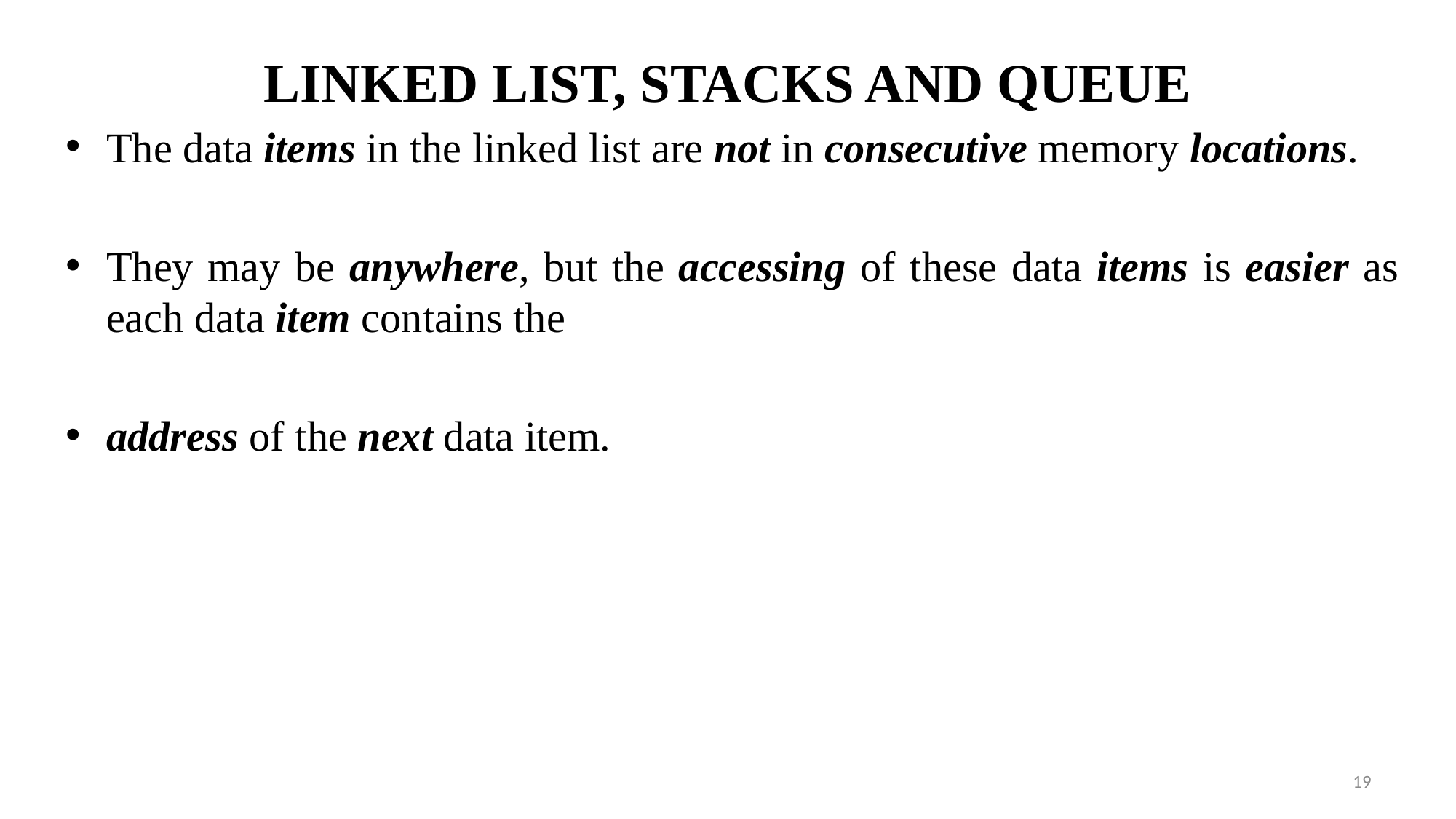

# LINKED LIST, STACKS AND QUEUE
The data items in the linked list are not in consecutive memory locations.

They may be anywhere, but the accessing of these data items is easier as each data item contains the

address of the next data item.
19